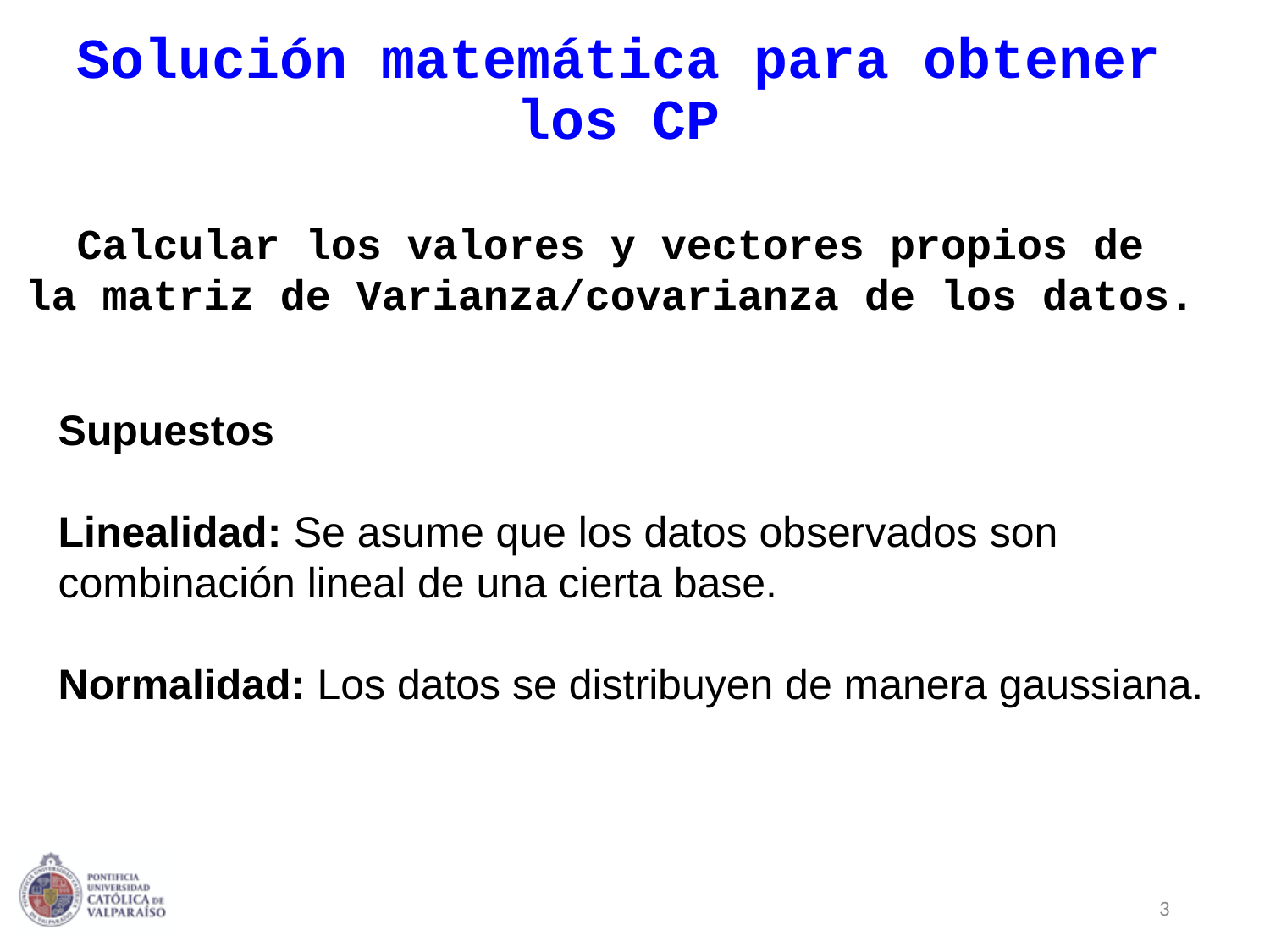

Solución matemática para obtener
los CP
Calcular los valores y vectores propios de
la matriz de Varianza/covarianza de los datos.
Supuestos

Linealidad: Se asume que los datos observados son combinación lineal de una cierta base.

Normalidad: Los datos se distribuyen de manera gaussiana.